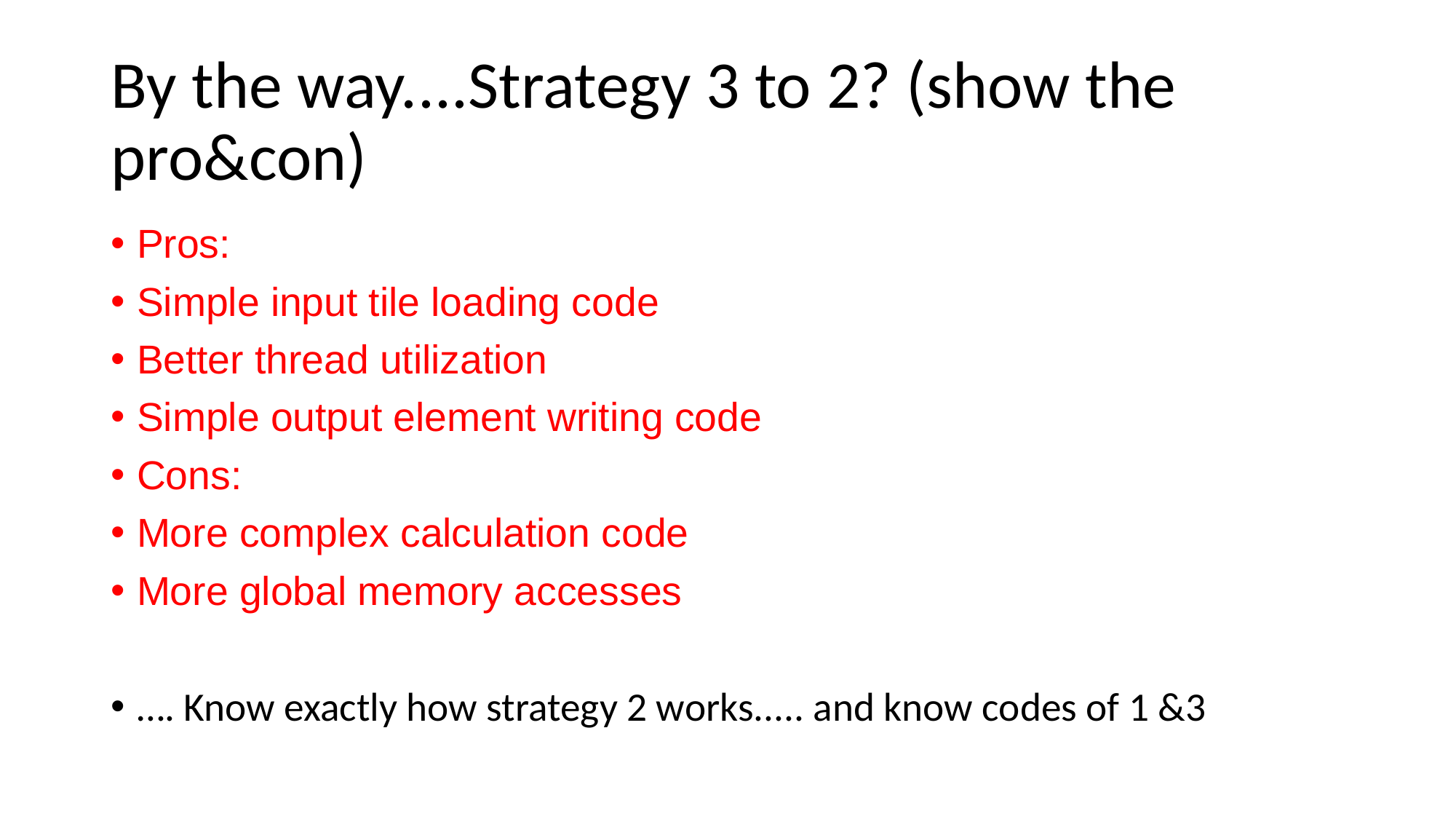

# By the way....Strategy 3 to 2? (show the pro&con)
Pros:
Simple input tile loading code
Better thread utilization
Simple output element writing code
Cons:
More complex calculation code
More global memory accesses

…. Know exactly how strategy 2 works..... and know codes of 1 &3